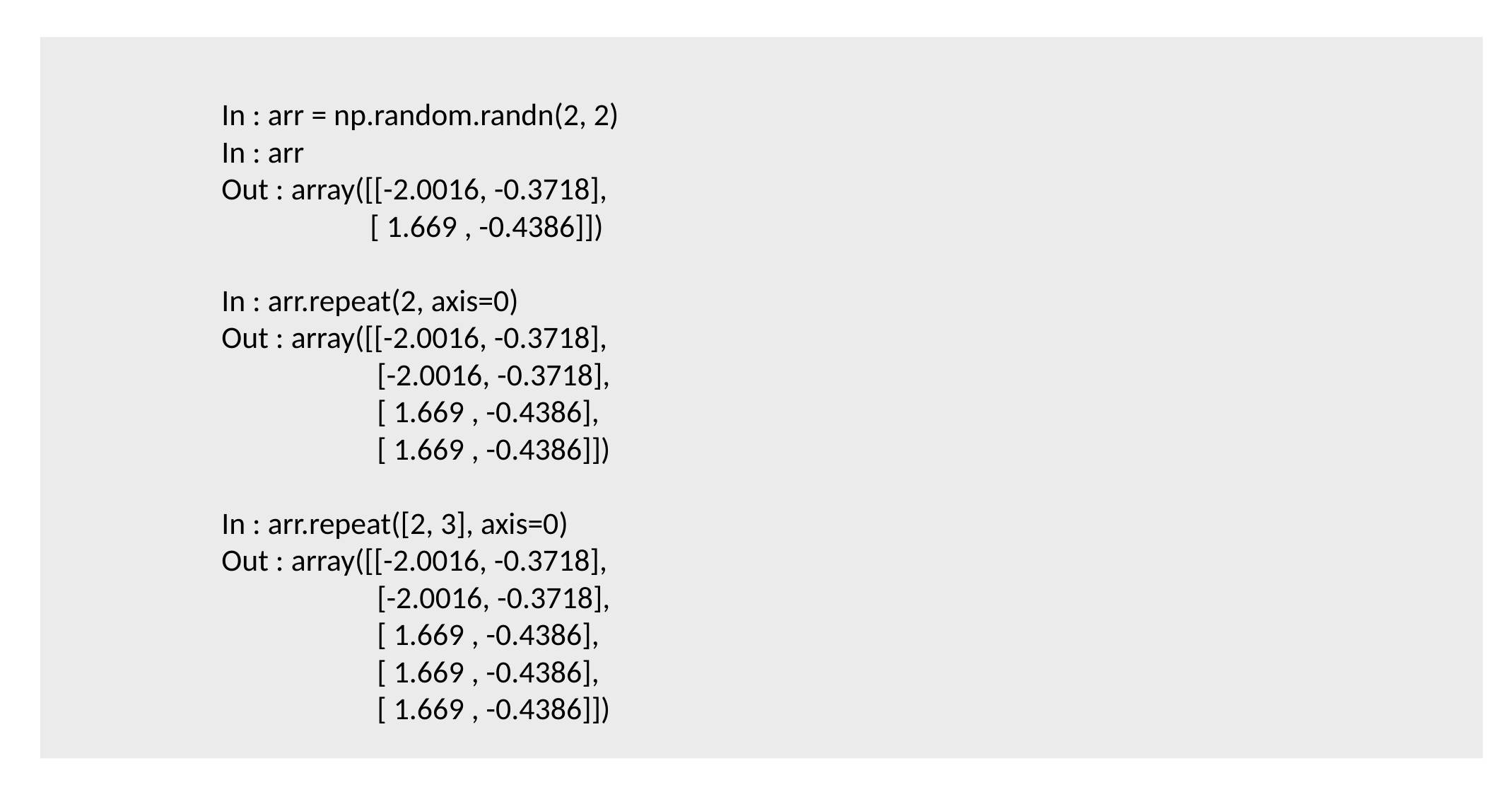

In : arr = np.random.randn(2, 2)
In : arr
Out : array([[-2.0016, -0.3718],
                     [ 1.669 , -0.4386]])

In : arr.repeat(2, axis=0)
Out : array([[-2.0016, -0.3718],
                      [-2.0016, -0.3718],
                      [ 1.669 , -0.4386],
                      [ 1.669 , -0.4386]])

In : arr.repeat([2, 3], axis=0)
Out : array([[-2.0016, -0.3718],
                      [-2.0016, -0.3718],
                      [ 1.669 , -0.4386],
                      [ 1.669 , -0.4386],
                      [ 1.669 , -0.4386]])